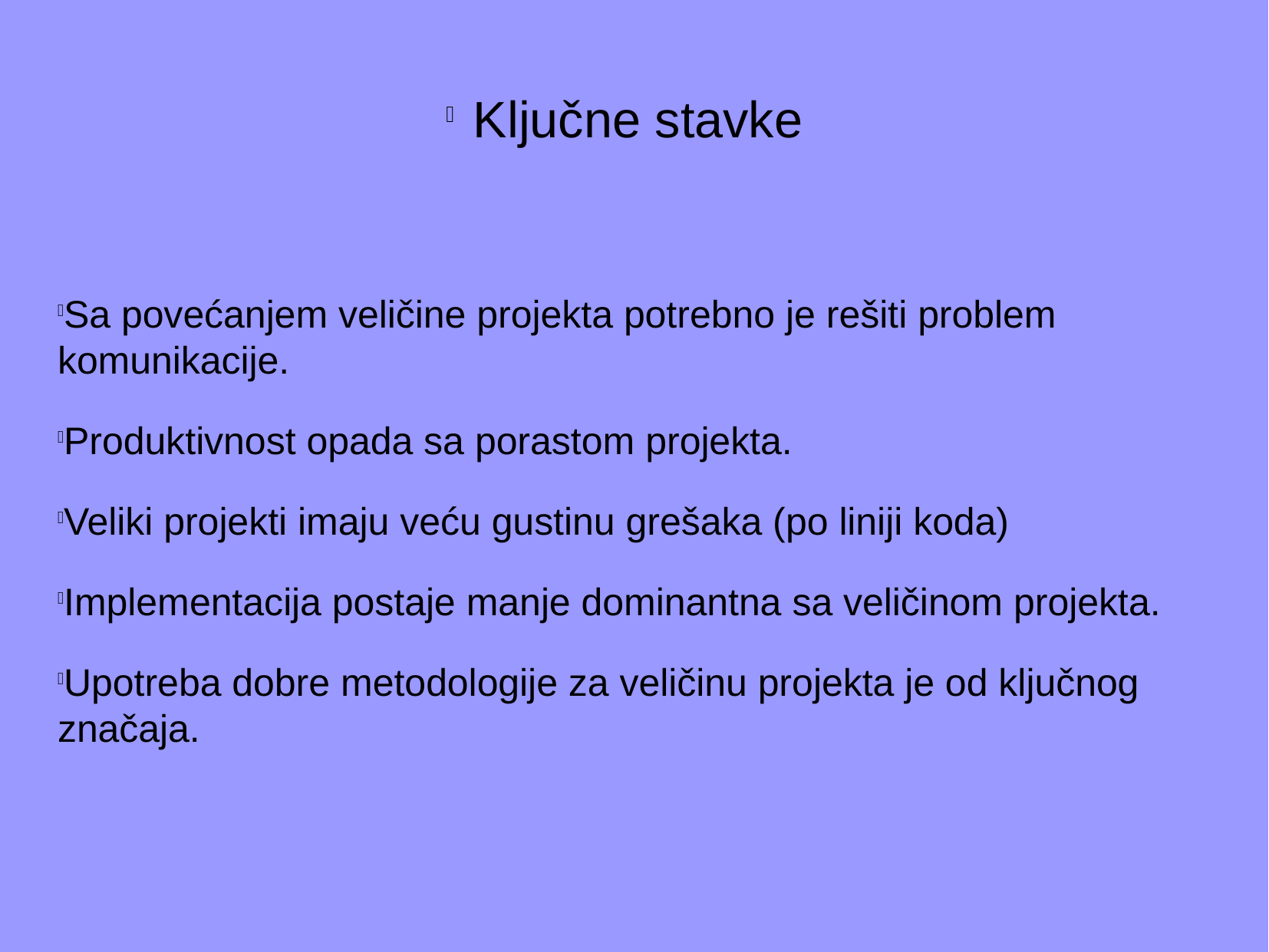

Ključne stavke
Sa povećanjem veličine projekta potrebno je rešiti problem komunikacije.

Produktivnost opada sa porastom projekta.

Veliki projekti imaju veću gustinu grešaka (po liniji koda)

Implementacija postaje manje dominantna sa veličinom projekta.

Upotreba dobre metodologije za veličinu projekta je od ključnog značaja.